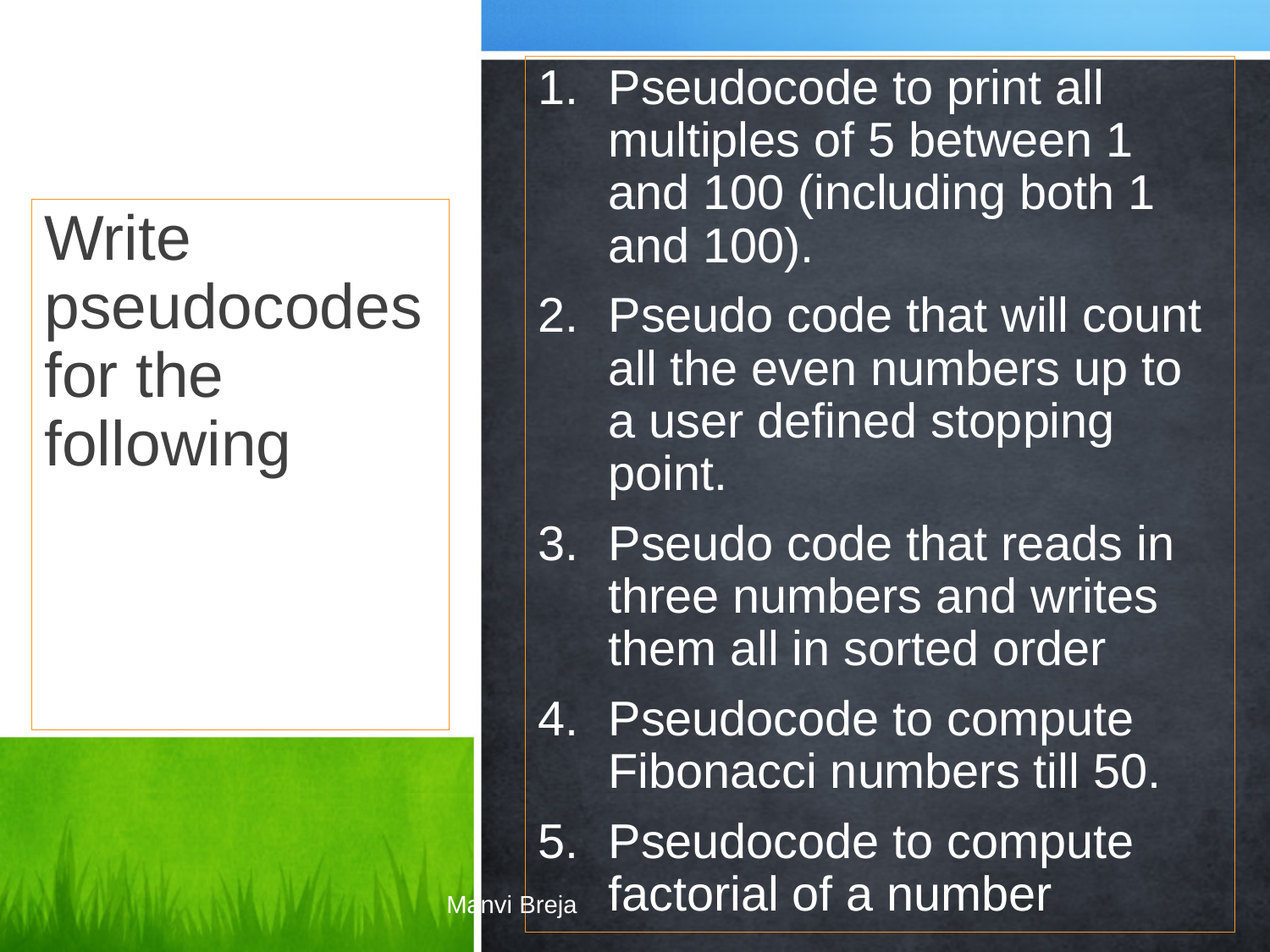

Pseudocode to print all multiples of 5 between 1 and 100 (including both 1 and 100).
Pseudo code that will count all the even numbers up to a user defined stopping point.
Pseudo code that reads in three numbers and writes them all in sorted order
Pseudocode to compute Fibonacci numbers till 50.
Pseudocode to compute factorial of a number

Write pseudocodes for the following
Manvi Breja